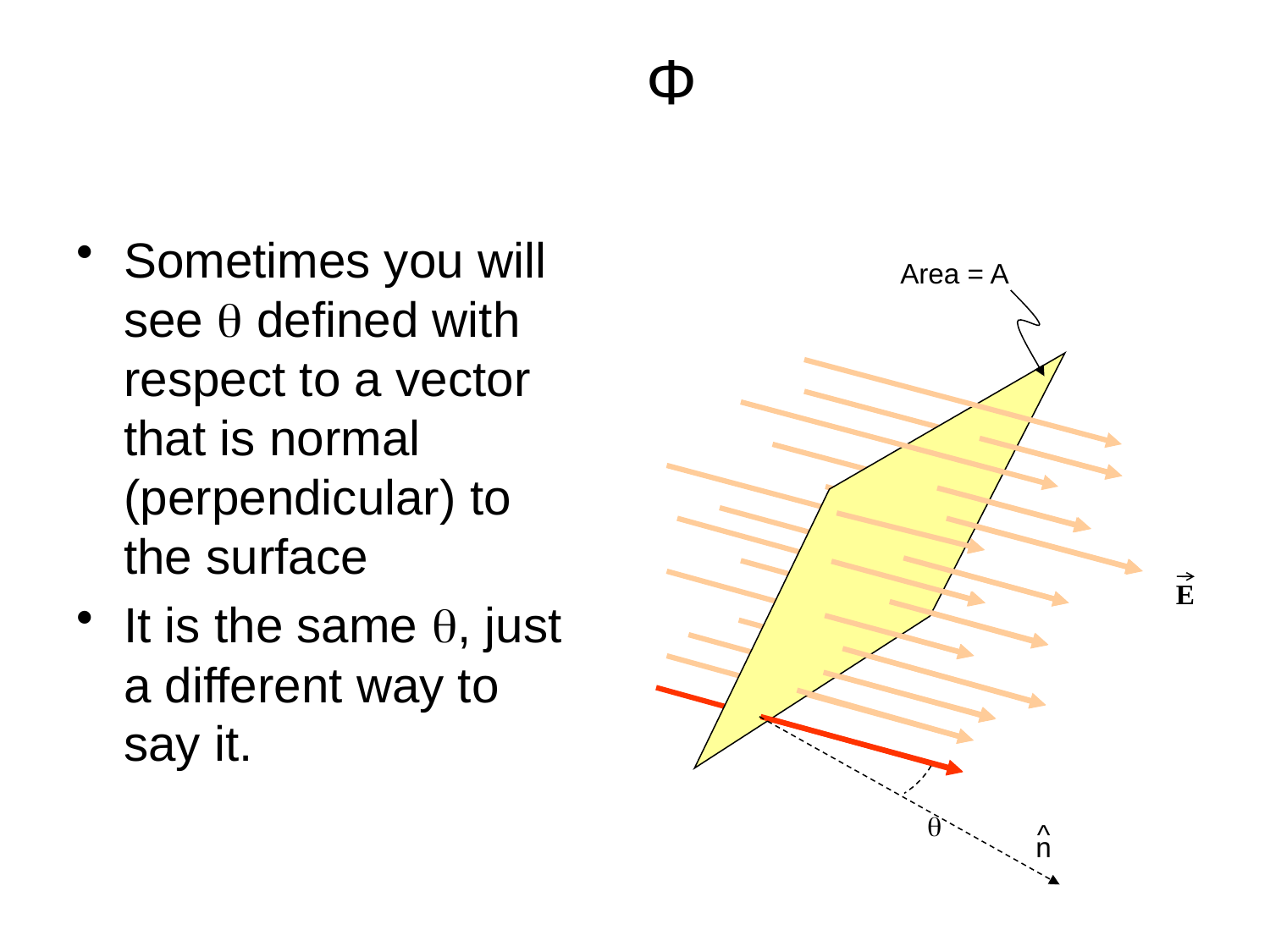

# Φ
Sometimes you will see θ defined with respect to a vector that is normal (perpendicular) to the surface
It is the same θ, just a different way to say it.
Area = A

E

 θ
^
n